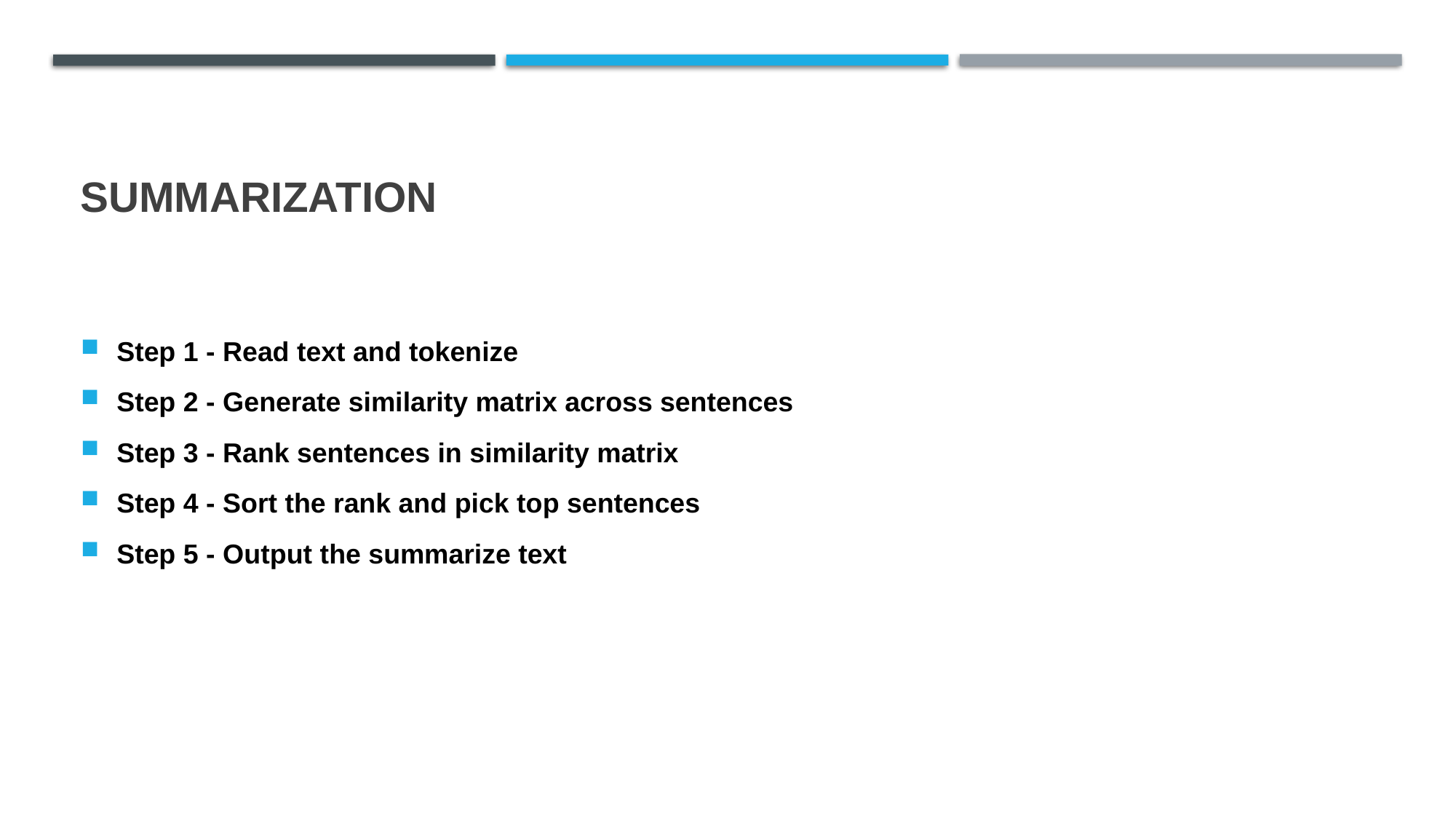

# Summarization
Step 1 - Read text and tokenize
Step 2 - Generate similarity matrix across sentences
Step 3 - Rank sentences in similarity matrix
Step 4 - Sort the rank and pick top sentences
Step 5 - Output the summarize text